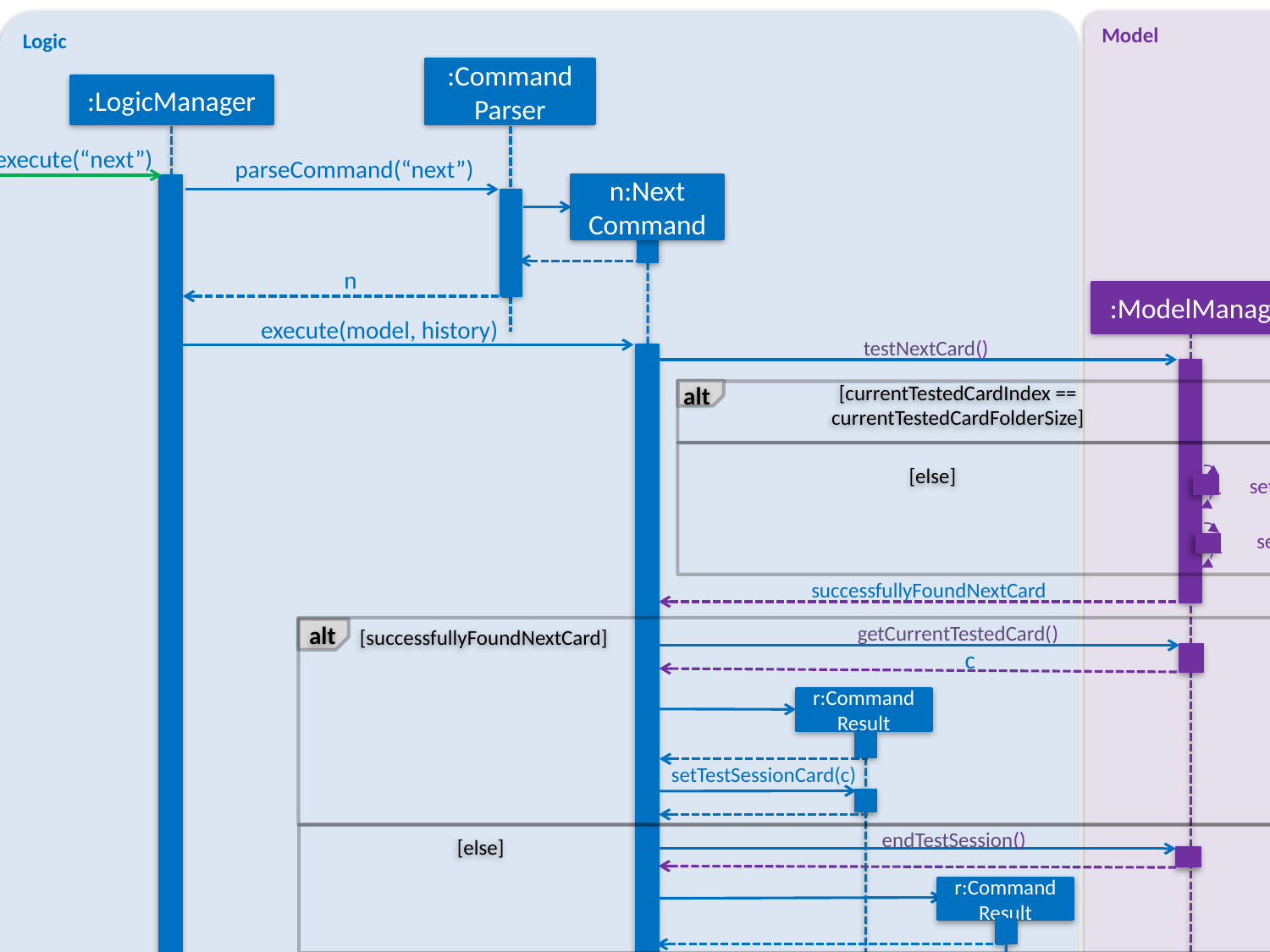

Logic
Model
:Command
Parser
:LogicManager
execute(“next”)
parseCommand(“next”)

n:Next
Command

n
:ModelManager
execute(model, history)
testNextCard()

alt

[currentTestedCardIndex == currentTestedCardFolderSize]

[else]
setCurrentTestedCard(card)

setCardAsNotAnswered()

successfullyFoundNextCard
alt
[successfullyFoundNextCard]

getCurrentTestedCard()

c
r:Command
Result

setTestSessionCard(c)

[else]
endTestSession()

r:Command
Result

r
r
X
X
X